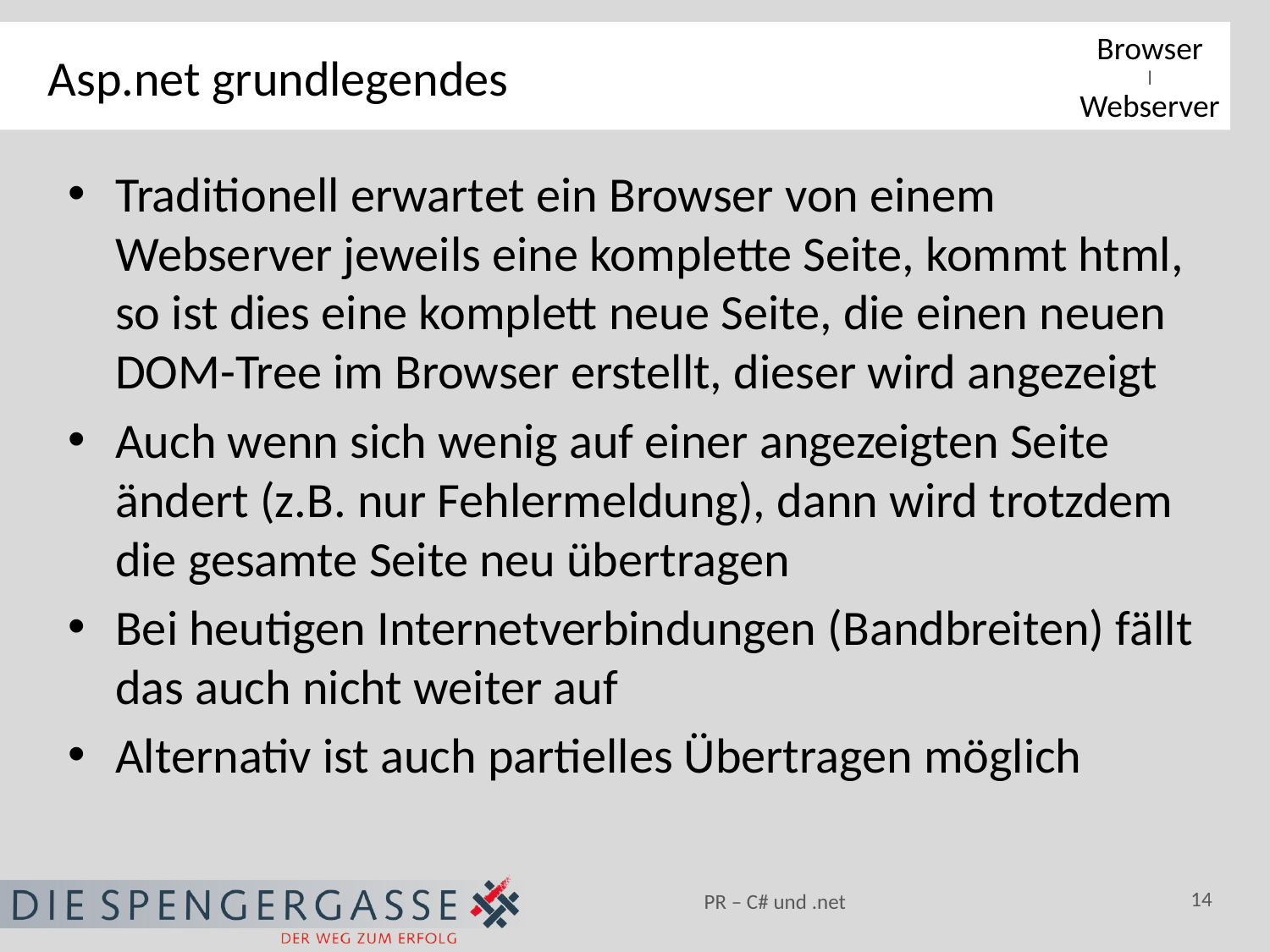

# Asp.net grundlegendes
Browser
|
Webserver
Traditionell erwartet ein Browser von einem Webserver jeweils eine komplette Seite, kommt html, so ist dies eine komplett neue Seite, die einen neuen DOM-Tree im Browser erstellt, dieser wird angezeigt
Auch wenn sich wenig auf einer angezeigten Seite ändert (z.B. nur Fehlermeldung), dann wird trotzdem die gesamte Seite neu übertragen
Bei heutigen Internetverbindungen (Bandbreiten) fällt das auch nicht weiter auf
Alternativ ist auch partielles Übertragen möglich

14
PR – C# und .net